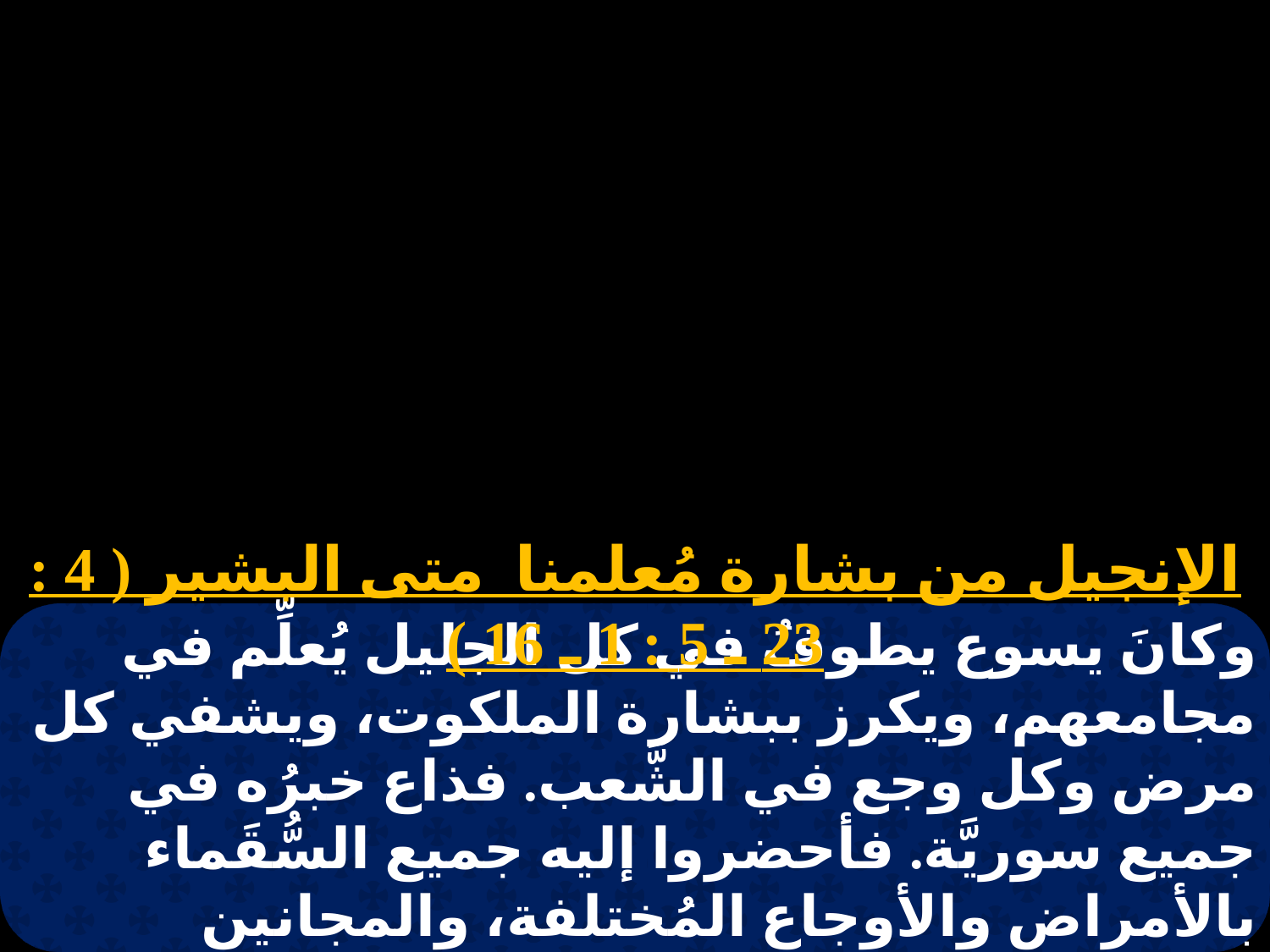

الإنجيل من بشارة مُعلمنا  متى البشير ( 4 : 23 ـ 5 : 1 ـ 16 )
وكانَ يسوع يطوفُ في كل الجليل يُعلِّم في مجامعهم، ويكرز ببشارة الملكوت، ويشفي كل مرض وكل وجع في الشَّعب. فذاع خبرُه في جميع سوريَّة. فأحضروا إليه جميع السُّقَماء بالأمراض والأوجاع المُختلفة، والمجانين والمصروعين والمفلوجين، فشفاهم. وتبعه جموعٌ كثيرةٌ من الجليل والعشر المُدن وأورشليم واليهوديَّة ومن عبر الاردُنِّ.